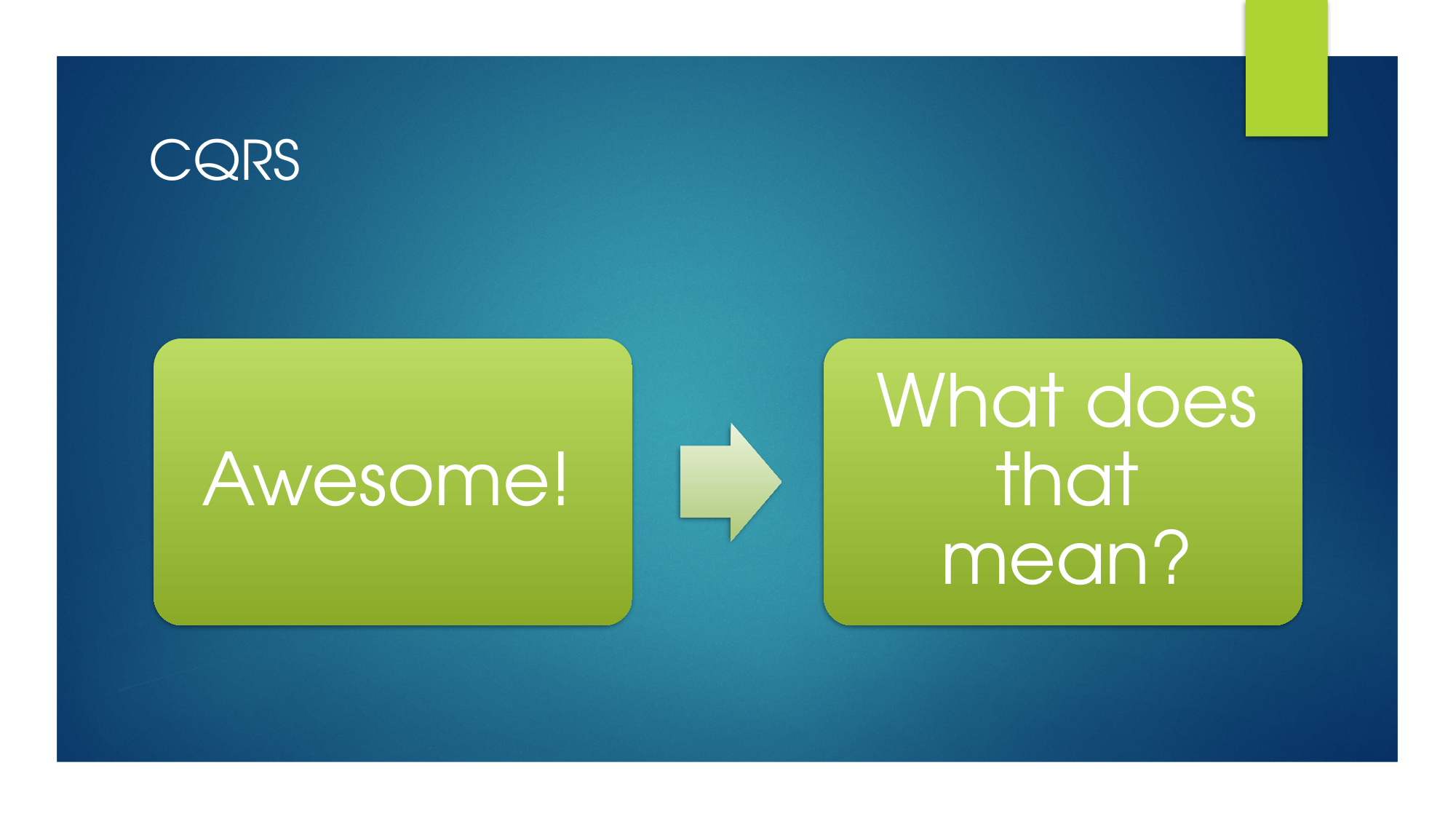

# CQRS
Awesome!

What does that mean?